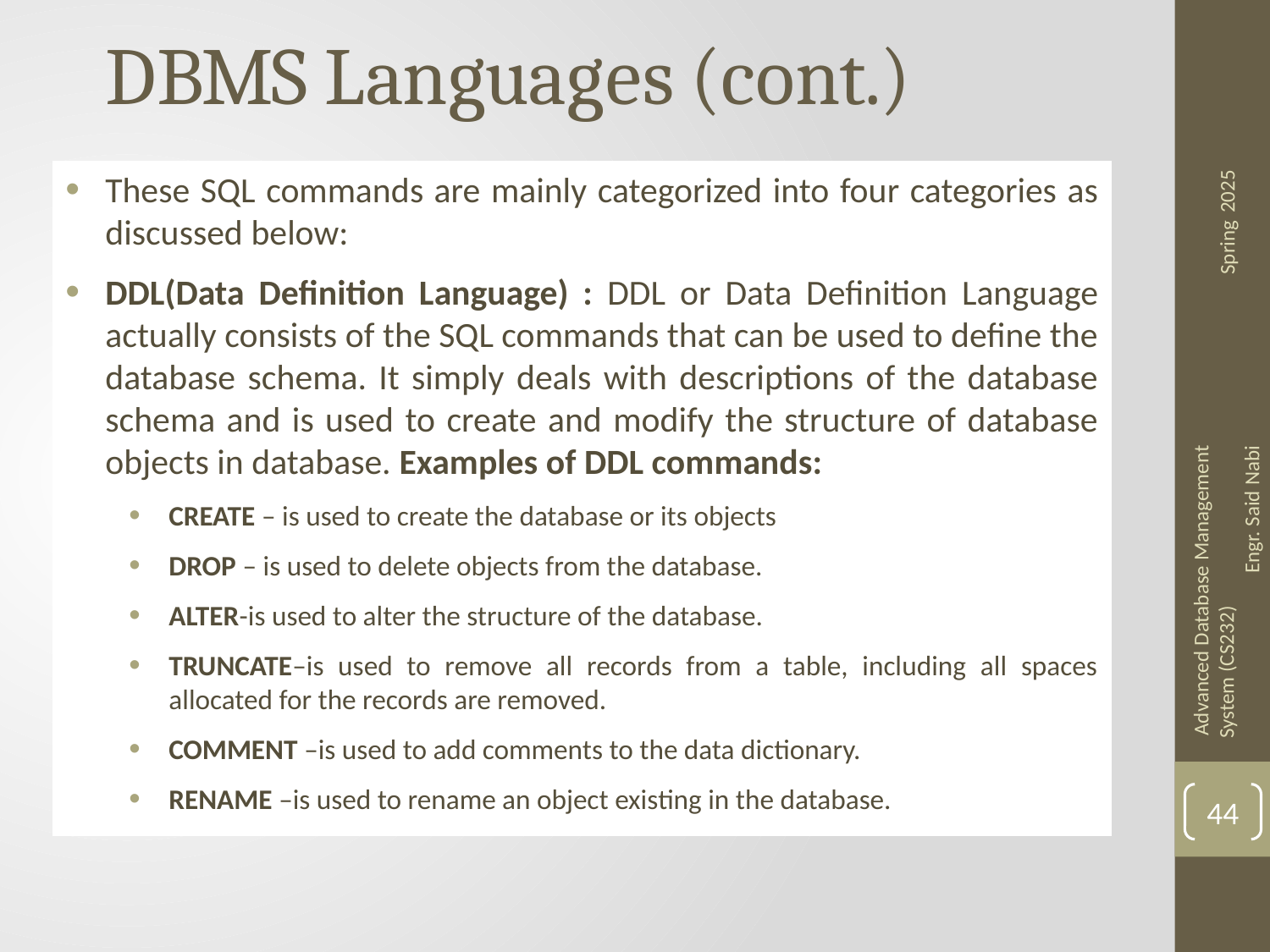

# DBMS Languages (cont.)
These SQL commands are mainly categorized into four categories as discussed below:
DDL(Data Definition Language) : DDL or Data Definition Language actually consists of the SQL commands that can be used to define the database schema. It simply deals with descriptions of the database schema and is used to create and modify the structure of database objects in database. Examples of DDL commands:
CREATE – is used to create the database or its objects
DROP – is used to delete objects from the database.
ALTER-is used to alter the structure of the database.
TRUNCATE–is used to remove all records from a table, including all spaces allocated for the records are removed.
COMMENT –is used to add comments to the data dictionary.
RENAME –is used to rename an object existing in the database.
44